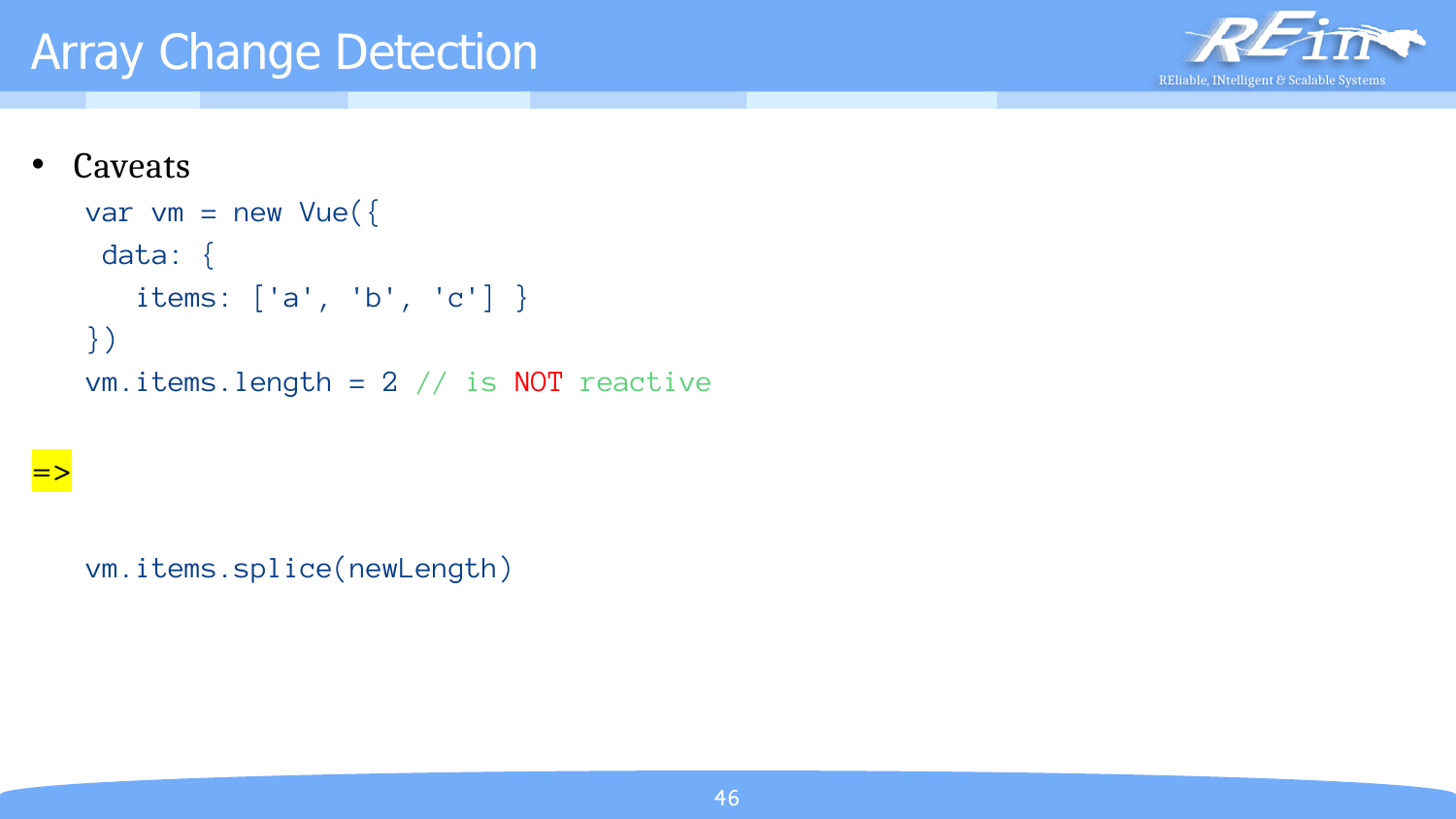

# Array Change Detection
Caveats
var vm = new Vue({
 data: {
   items: ['a', 'b', 'c'] }
})
vm.items.length = 2 // is NOT reactive

=>

vm.items.splice(newLength)
46